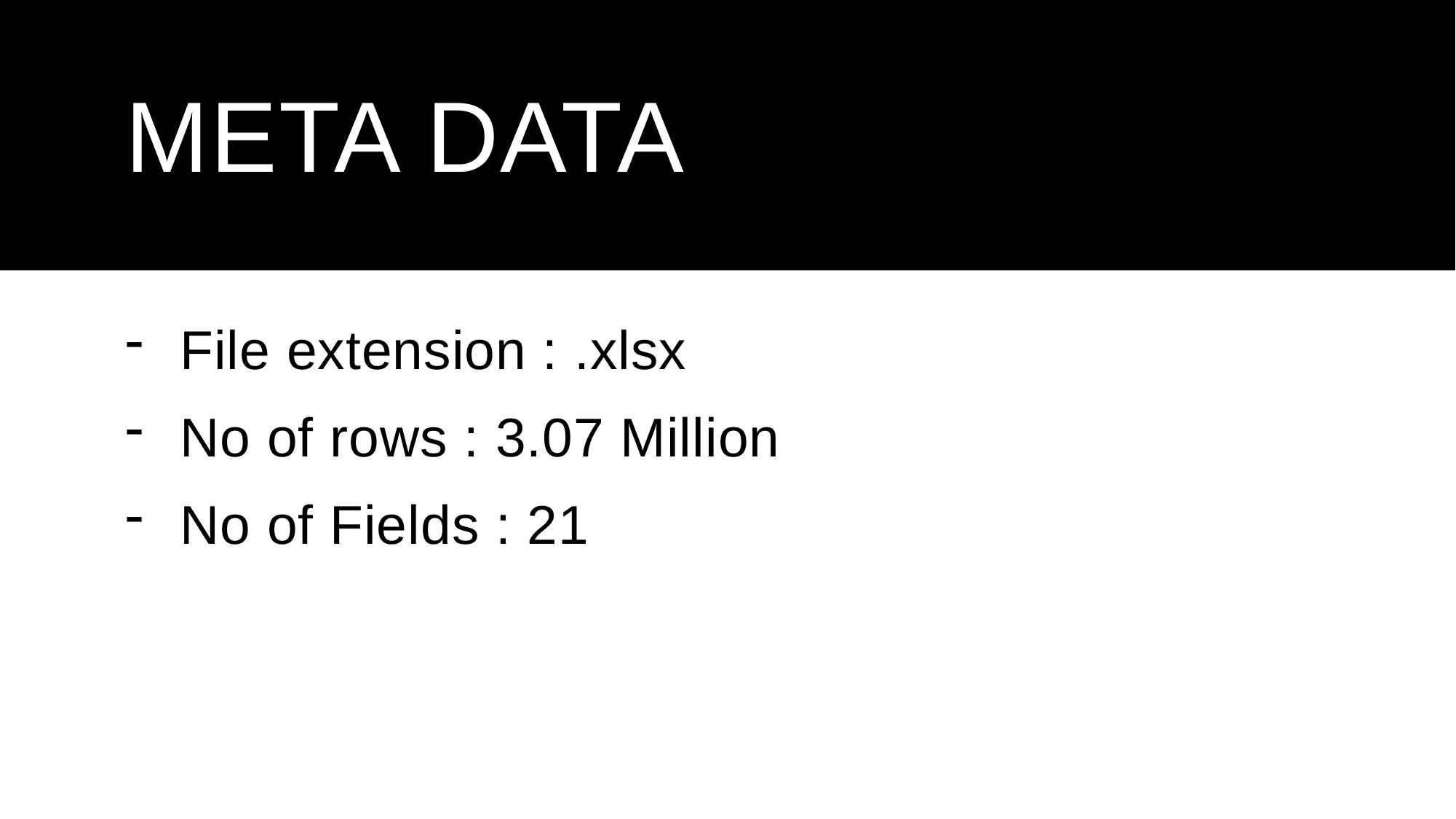

# Meta data
File extension : .xlsx
No of rows : 3.07 Million
No of Fields : 21